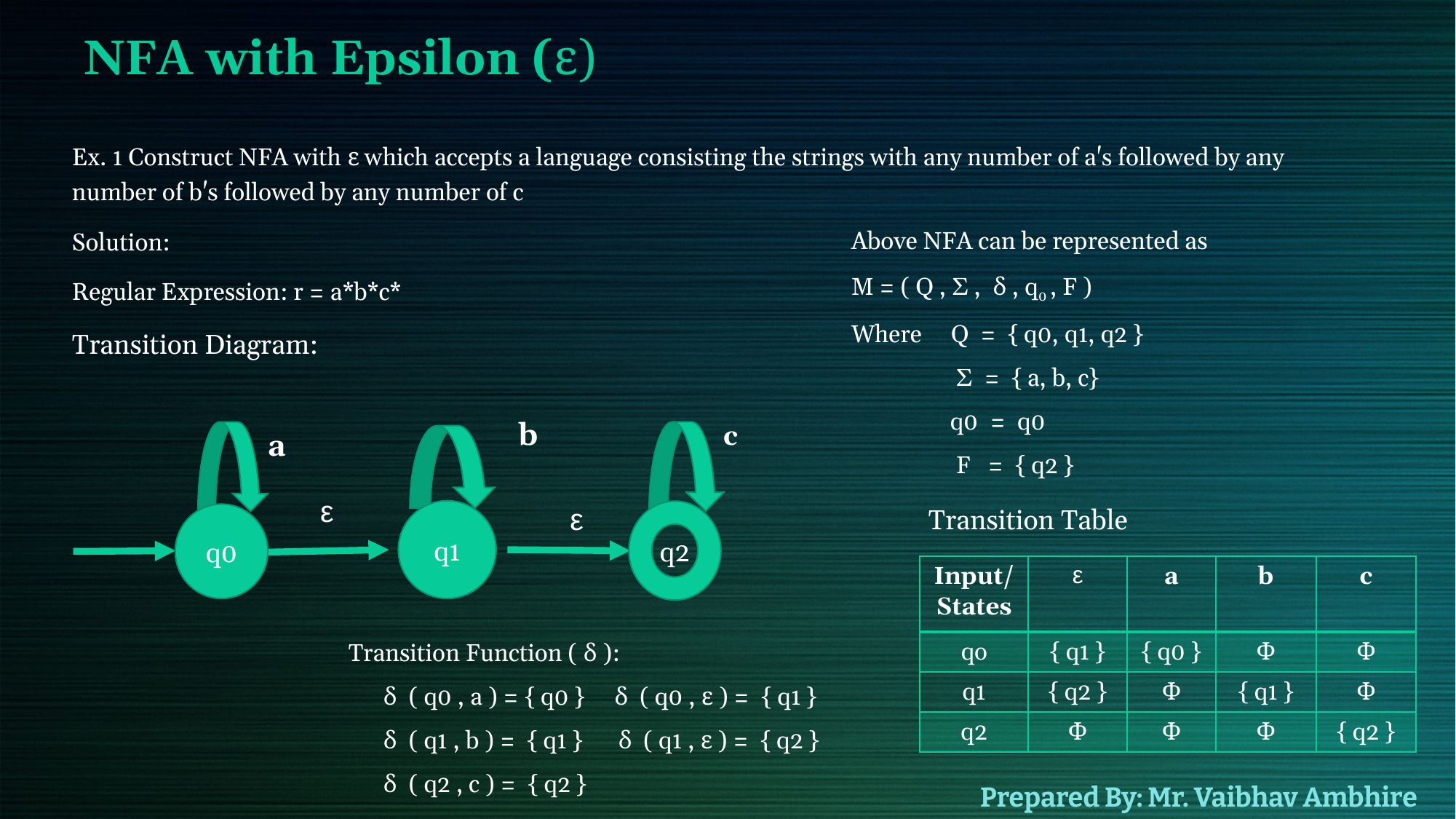

# NFA with Epsilon (ε)
Ex. 1 Construct NFA with ε which accepts a language consisting the strings with any number of a's followed by any number of b's followed by any number of c
Solution:
Regular Expression: r = a*b*c*
Transition Diagram:
Above NFA can be represented as
M = ( Q , Σ ,  δ , q0 , F )
Where     Q  =  { q0, q1, q2 }
                  Σ  =  { a, b, c}
                 q0  =  q0
                  F   =  { q2 }
b
c
a

ε
ε
Transition Table
q1
q2
q0
| Input/States | ε | a | b | c |
| --- | --- | --- | --- | --- |
| qo | { q1 } | { q0 } | Φ | Φ |
| q1 | { q2 } | Φ | { q1 } | Φ |
| q2 | Φ | Φ | Φ | { q2 } |
Transition Function ( δ ):
      δ  ( q0 , a ) = { q0 }     δ  ( q0 , ε ) =  { q1 }
      δ  ( q1 , b ) =  { q1 }      δ  ( q1 , ε ) =  { q2 }
      δ  ( q2 , c ) =  { q2 }